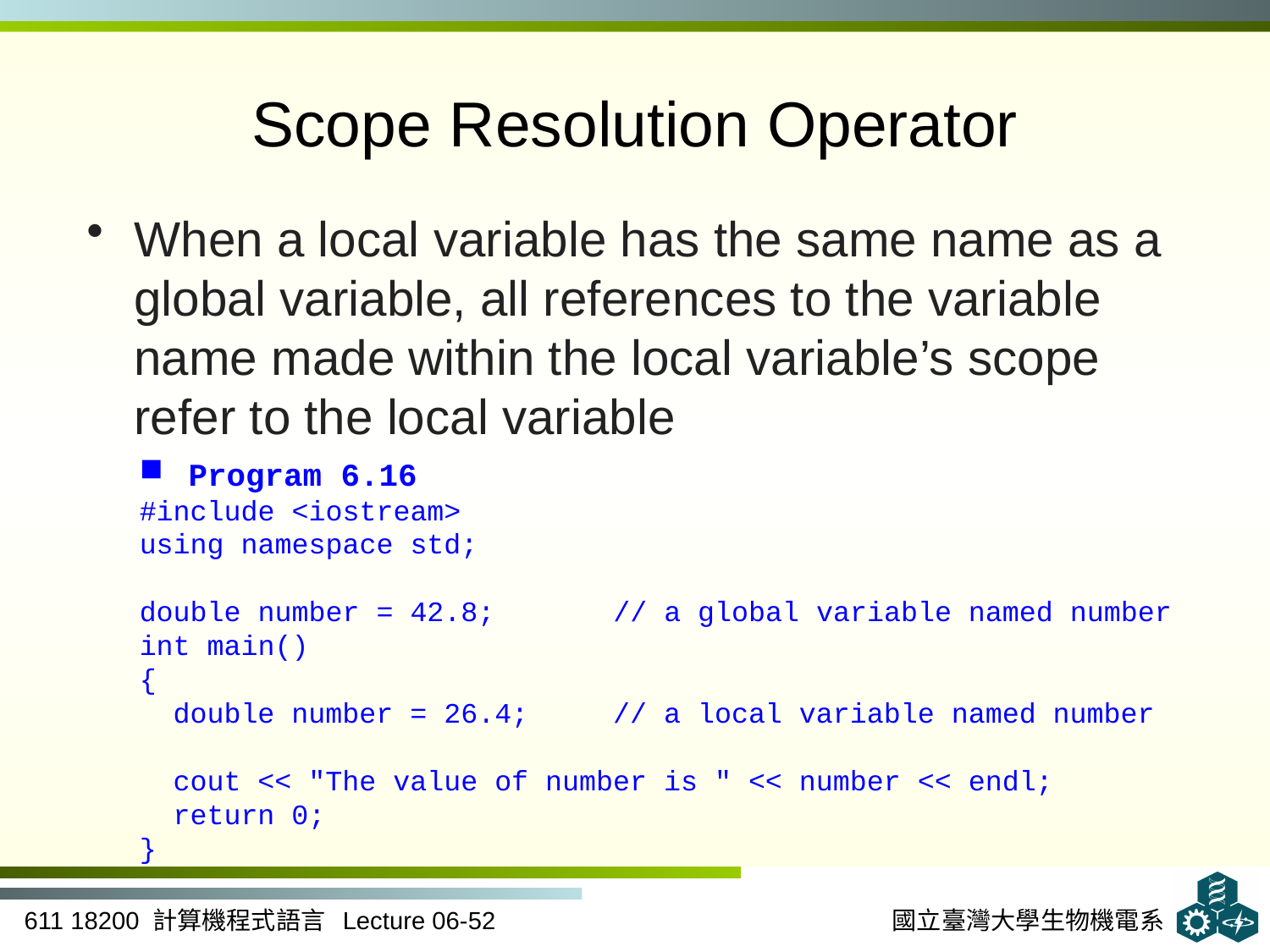

# Scope Resolution Operator
When a local variable has the same name as a global variable, all references to the variable name made within the local variable’s scope refer to the local variable

 Program 6.16
#include <iostream>
using namespace std;

double number = 42.8;       // a global variable named number
int main()
{
  double number = 26.4;     // a local variable named number

  cout << "The value of number is " << number << endl;
  return 0;
}